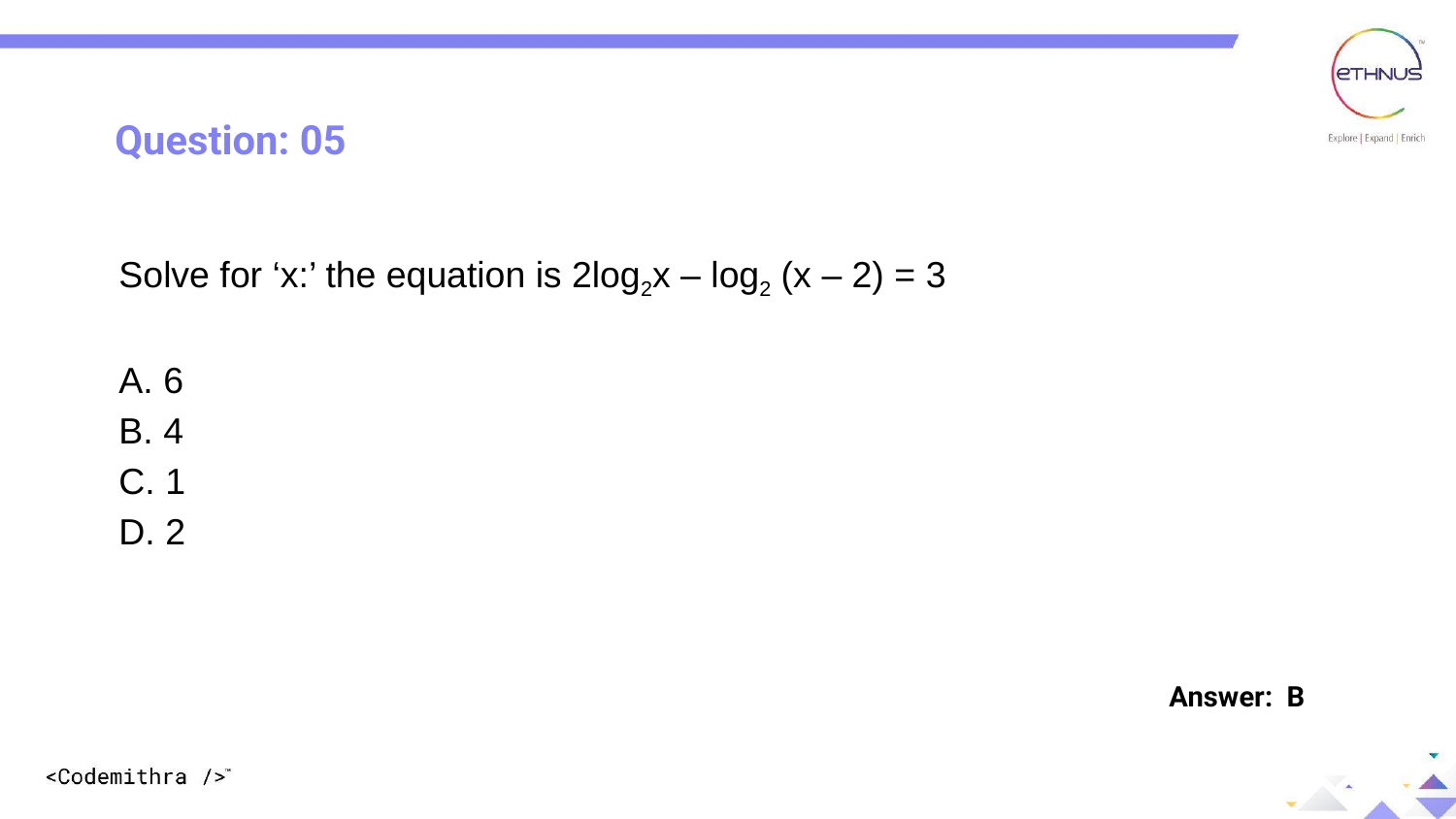

Question: 16
Question: 05
Solve for ‘x:’ the equation is 2log2x – log2 (x – 2) = 3

A. 6
B. 4
C. 1
D. 2

Answer:  B